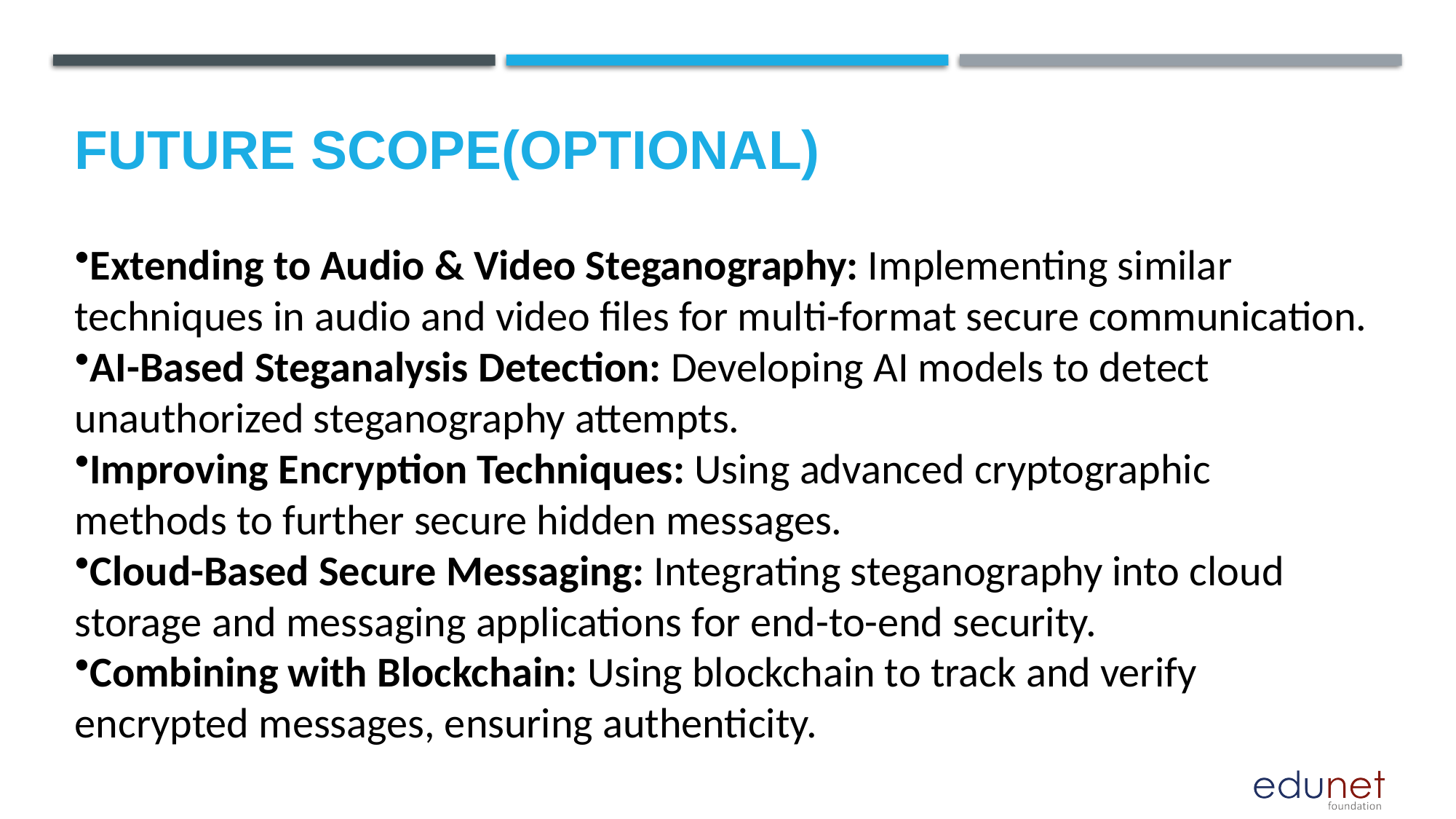

Future scope(optional)
Extending to Audio & Video Steganography: Implementing similar techniques in audio and video files for multi-format secure communication.
AI-Based Steganalysis Detection: Developing AI models to detect unauthorized steganography attempts.
Improving Encryption Techniques: Using advanced cryptographic methods to further secure hidden messages.
Cloud-Based Secure Messaging: Integrating steganography into cloud storage and messaging applications for end-to-end security.
Combining with Blockchain: Using blockchain to track and verify encrypted messages, ensuring authenticity.